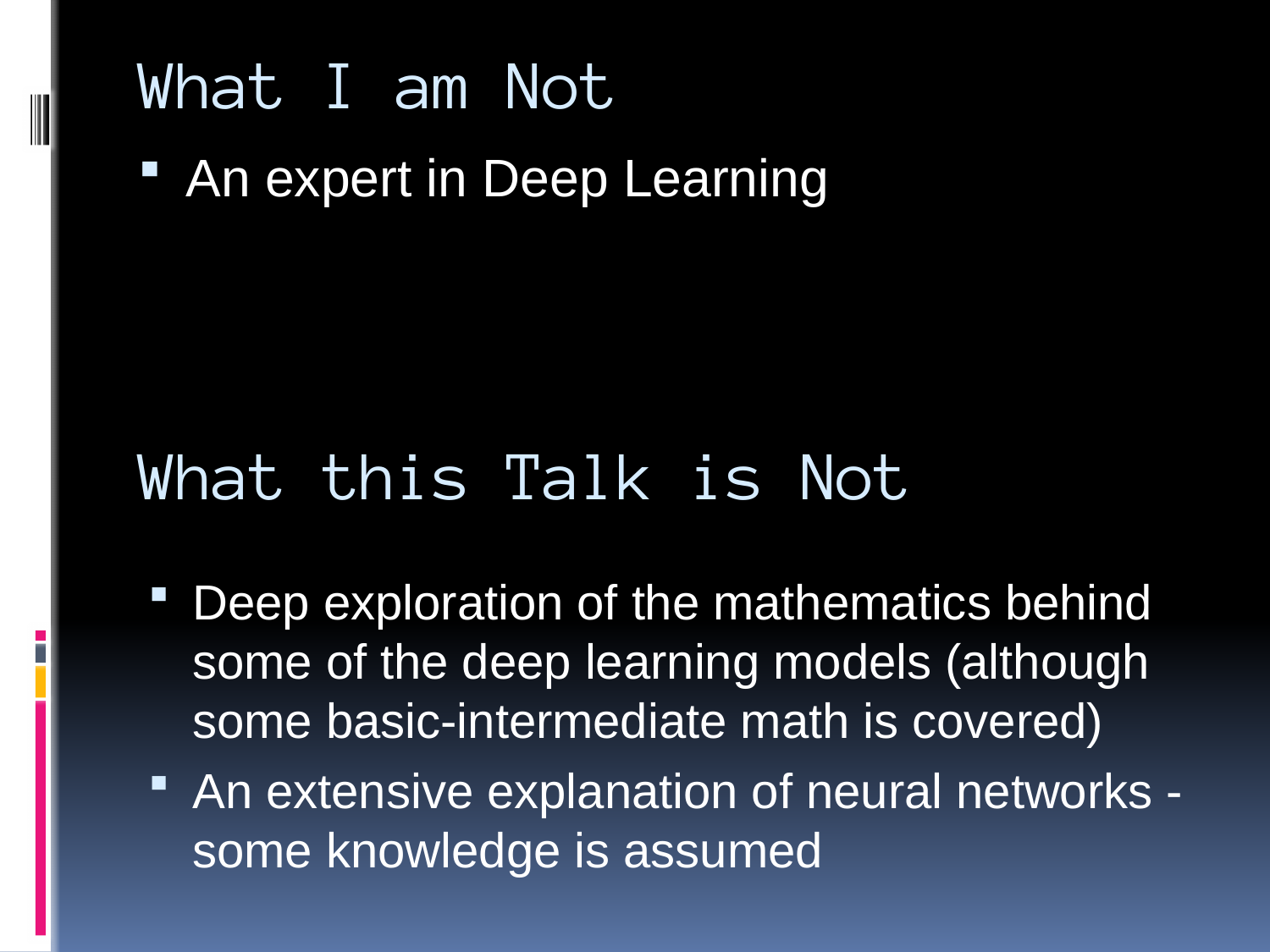

What I am Not
An expert in Deep Learning

# What this Talk is Not
Deep exploration of the mathematics behind some of the deep learning models (although some basic-intermediate math is covered)
An extensive explanation of neural networks - some knowledge is assumed